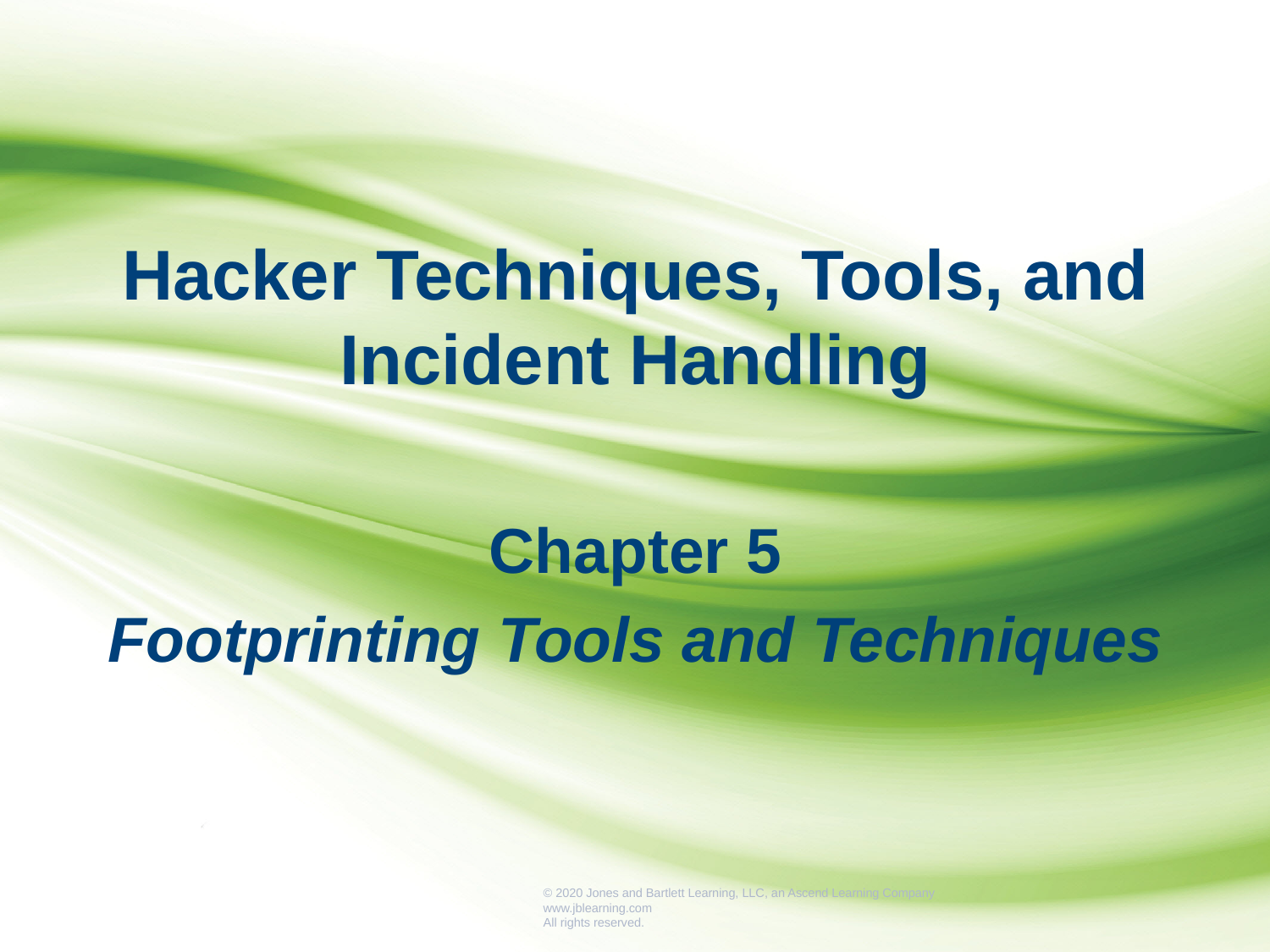

Hacker Techniques, Tools, and Incident Handling

Chapter 5
Footprinting Tools and Techniques